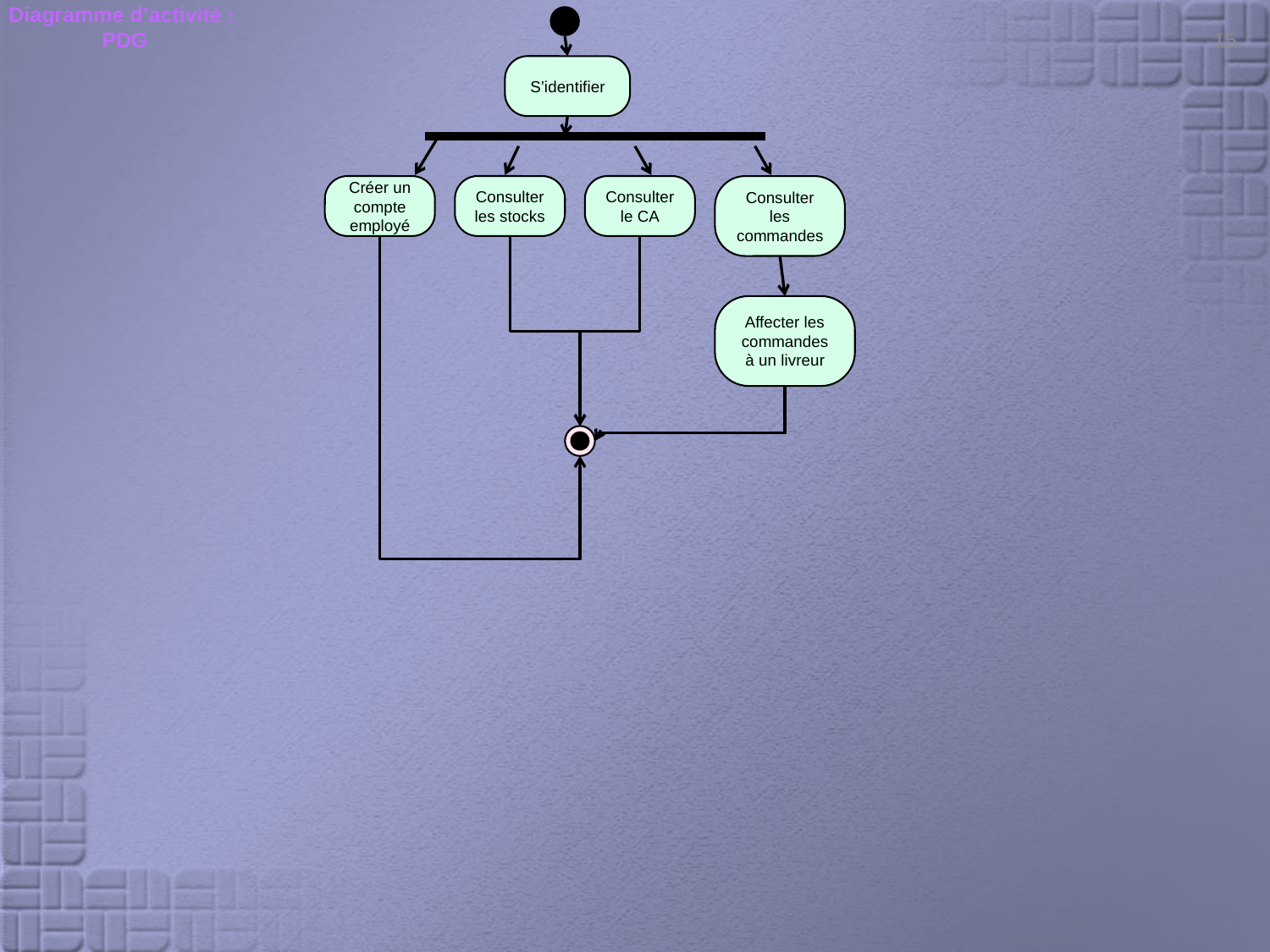

15
Diagramme d’activité :
PDG

S’identifier
Créer un compte employé
Consulter les stocks
Consulter le CA
Consulter les commandes
Affecter les commandes à un livreur